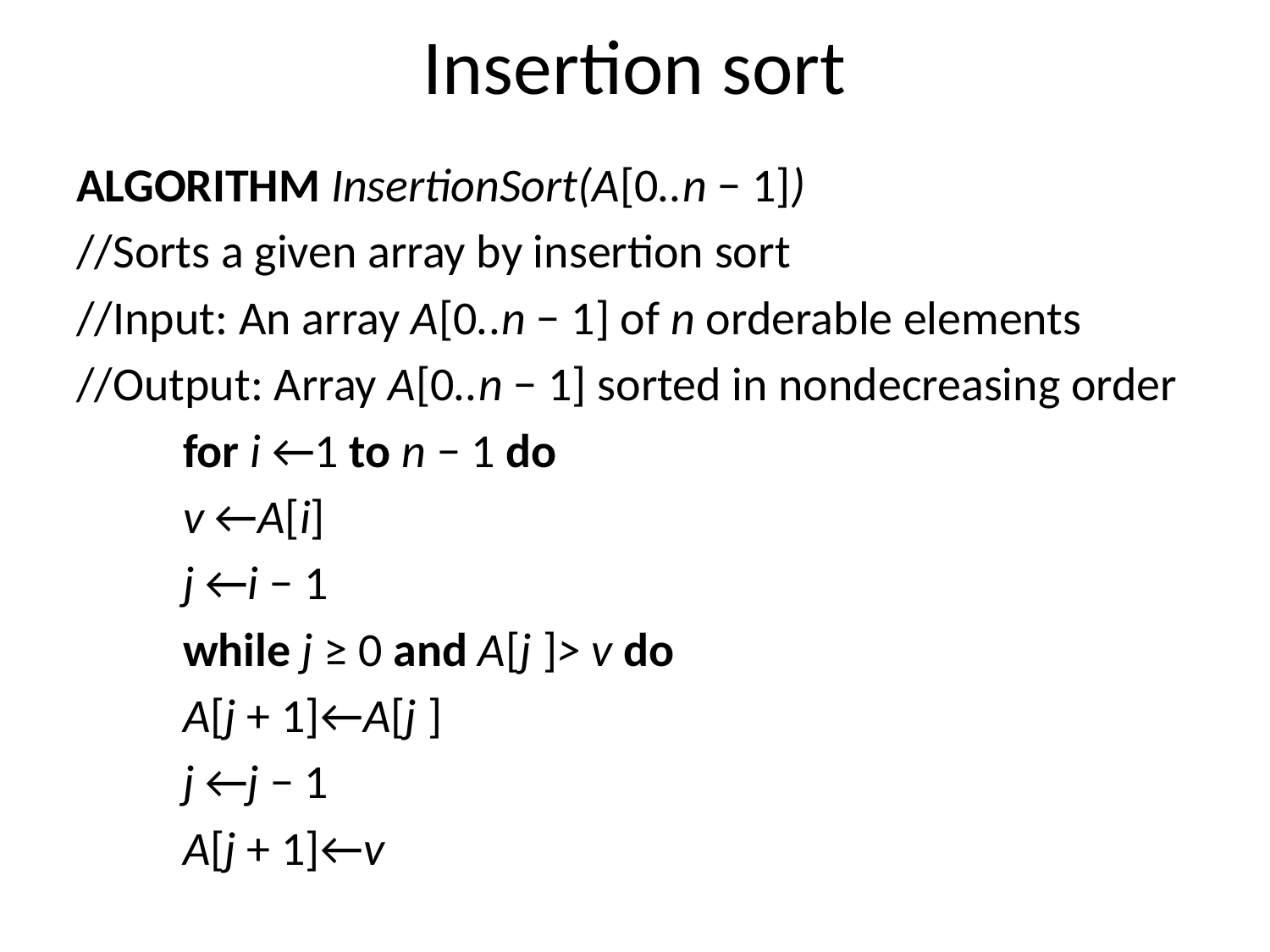

# Insertion sort
ALGORITHM InsertionSort(A[0..n − 1])
//Sorts a given array by insertion sort
//Input: An array A[0..n − 1] of n orderable elements
//Output: Array A[0..n − 1] sorted in nondecreasing order
	for i ←1 to n − 1 do
		v ←A[i]
		j ←i − 1
		while j ≥ 0 and A[j ]> v do
			A[j + 1]←A[j ]
			j ←j − 1
		A[j + 1]←v